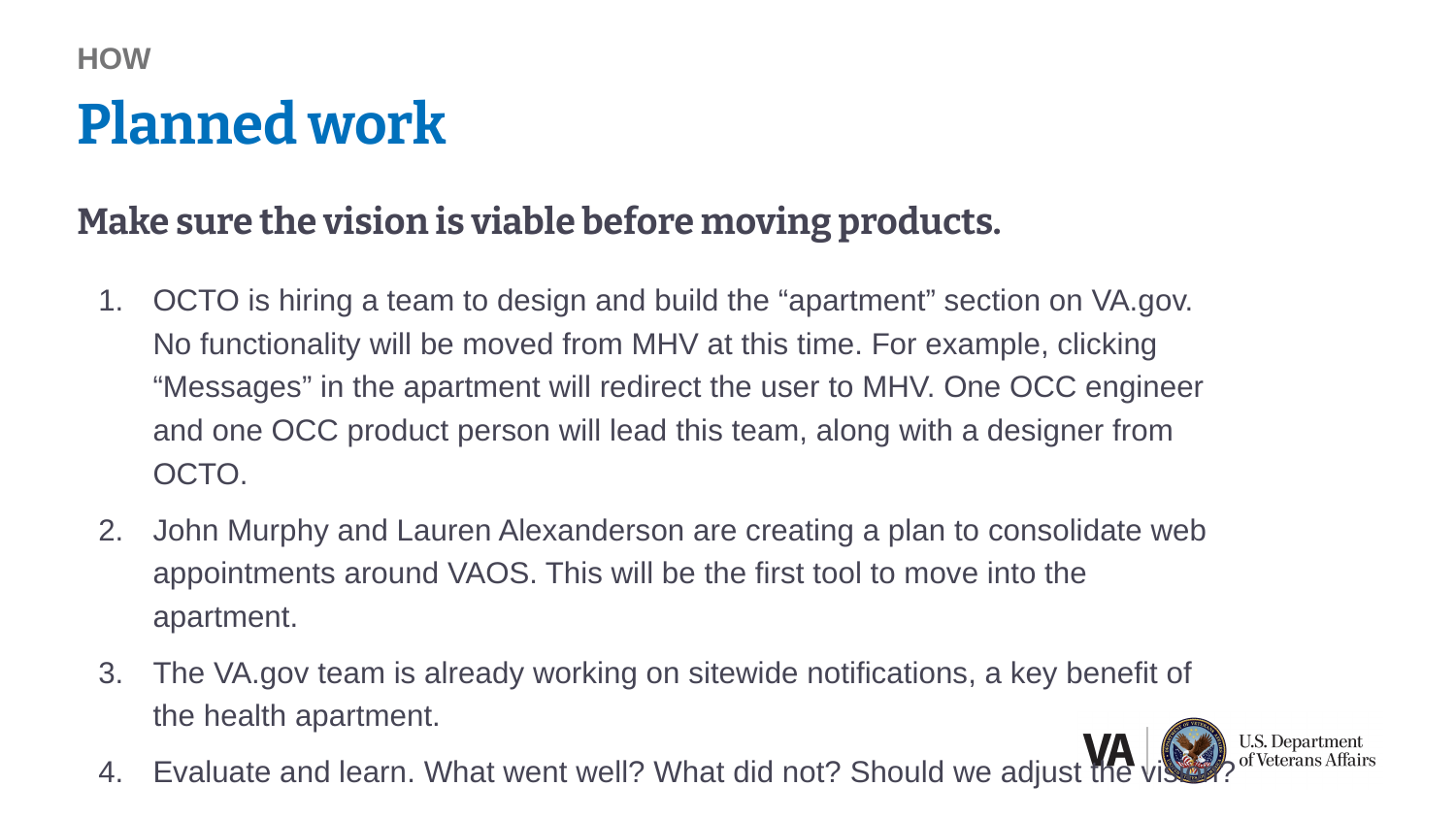

HOW
# Planned work
Make sure the vision is viable before moving products.
OCTO is hiring a team to design and build the “apartment” section on VA.gov. No functionality will be moved from MHV at this time. For example, clicking “Messages” in the apartment will redirect the user to MHV. One OCC engineer and one OCC product person will lead this team, along with a designer from OCTO.
John Murphy and Lauren Alexanderson are creating a plan to consolidate web appointments around VAOS. This will be the first tool to move into the apartment.
The VA.gov team is already working on sitewide notifications, a key benefit of the health apartment.
Evaluate and learn. What went well? What did not? Should we adjust the vision?